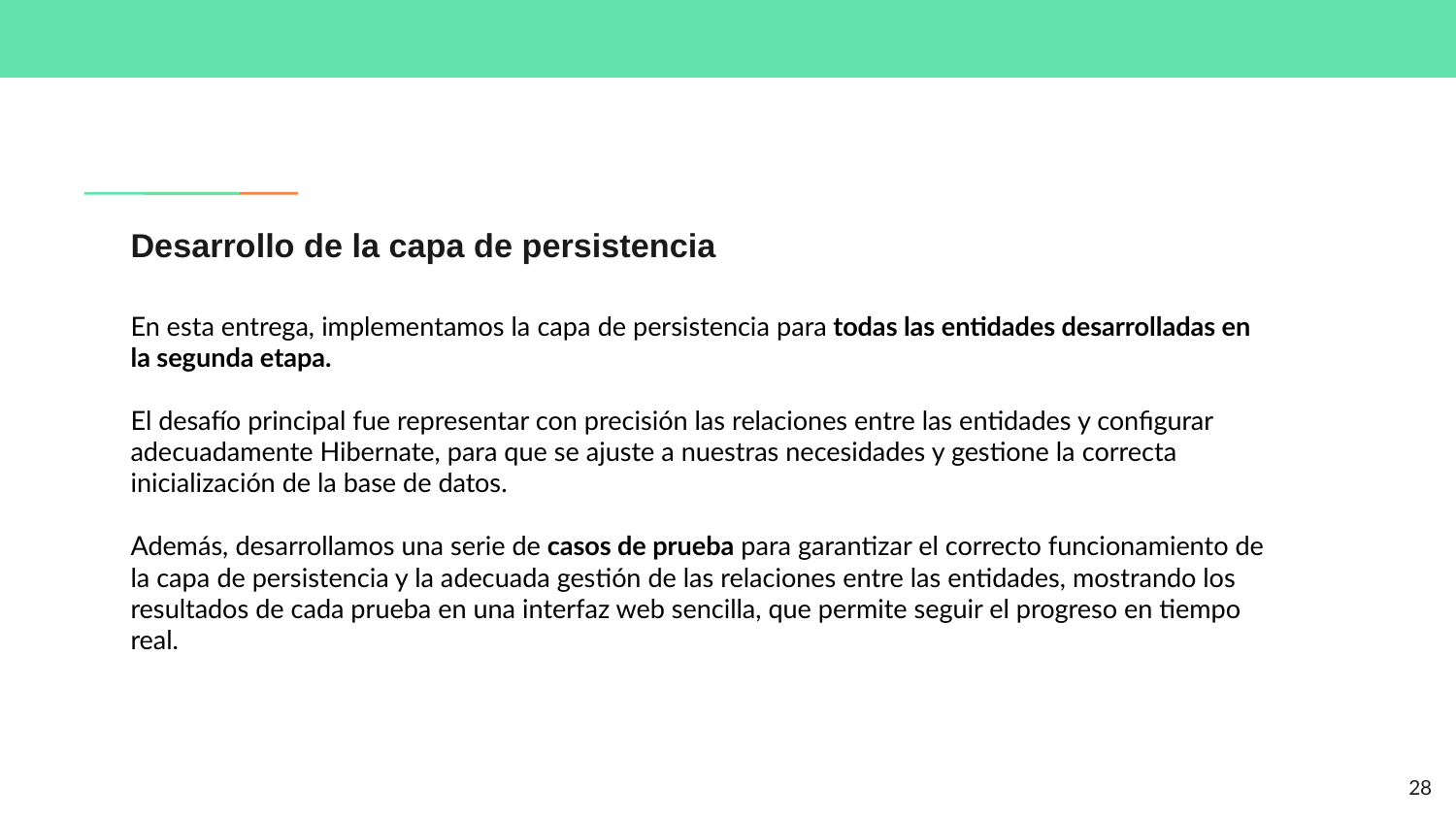

# Desarrollo de la capa de persistencia
En esta entrega, implementamos la capa de persistencia para todas las entidades desarrolladas en la segunda etapa.

El desafío principal fue representar con precisión las relaciones entre las entidades y configurar adecuadamente Hibernate, para que se ajuste a nuestras necesidades y gestione la correcta inicialización de la base de datos.

Además, desarrollamos una serie de casos de prueba para garantizar el correcto funcionamiento de la capa de persistencia y la adecuada gestión de las relaciones entre las entidades, mostrando los resultados de cada prueba en una interfaz web sencilla, que permite seguir el progreso en tiempo real.
28